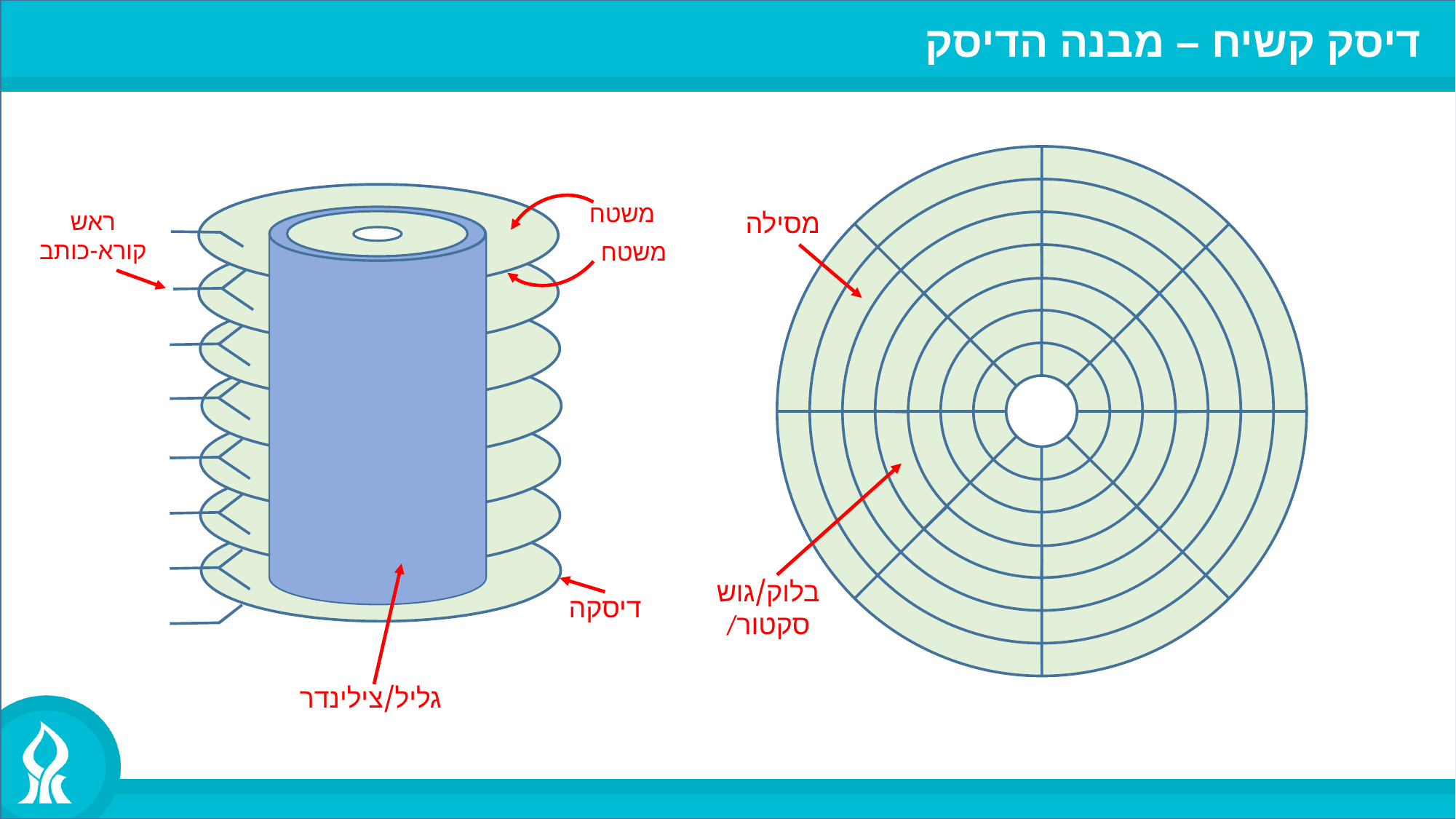

דיסק קשיח – מבנה הדיסק

משטח
מסילה
ראש
קורא-כותב

משטח

בלוק/גוש
/סקטור
דיסקה

גליל/צילינדר